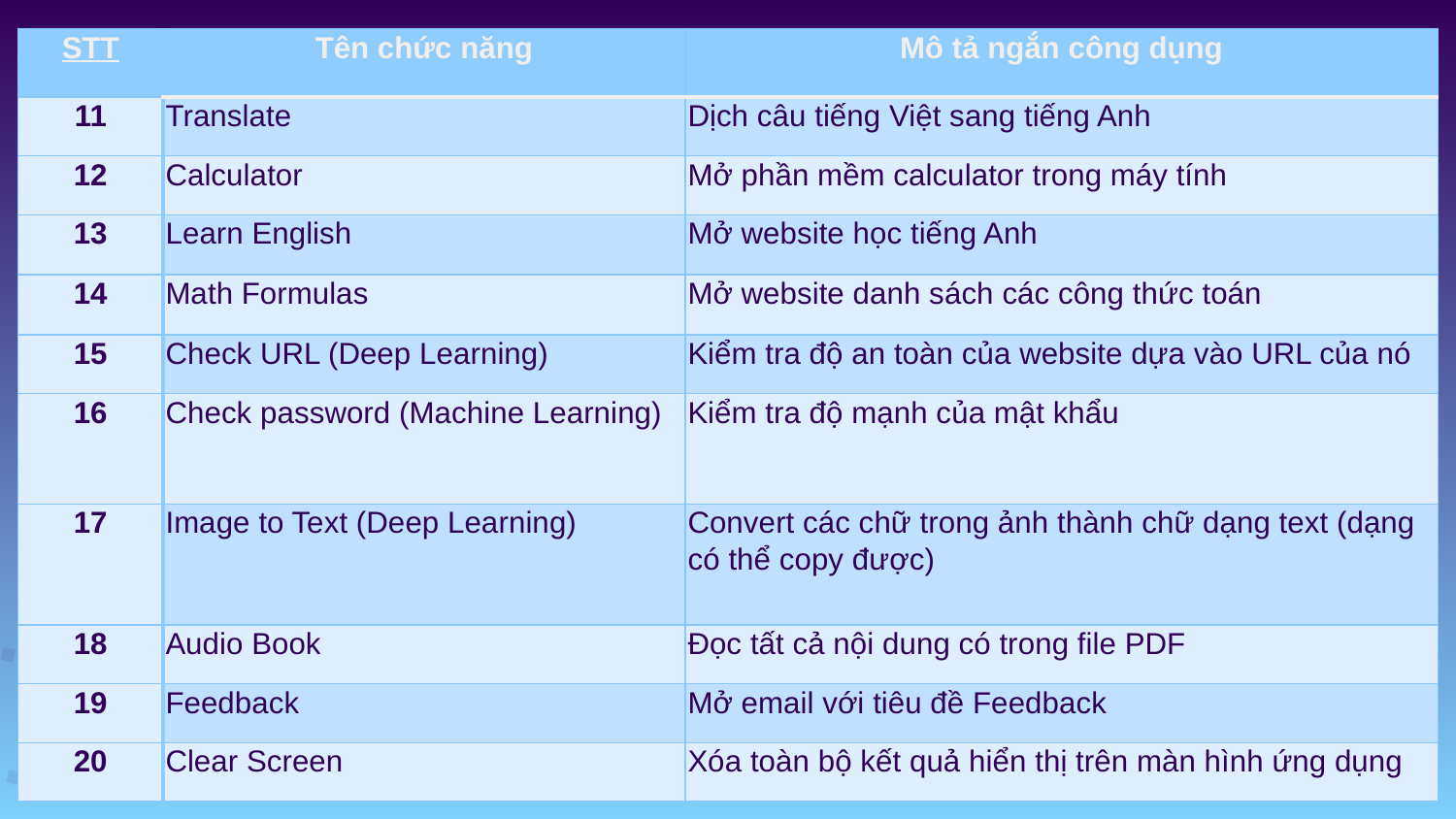

| STT | Tên chức năng | Mô tả ngắn công dụng |
| --- | --- | --- |
| 11 | Translate | Dịch câu tiếng Việt sang tiếng Anh |
| 12 | Calculator | Mở phần mềm calculator trong máy tính |
| 13 | Learn English | Mở website học tiếng Anh |
| 14 | Math Formulas | Mở website danh sách các công thức toán |
| 15 | Check URL (Deep Learning) | Kiểm tra độ an toàn của website dựa vào URL của nó |
| 16 | Check password (Machine Learning) | Kiểm tra độ mạnh của mật khẩu |
| 17 | Image to Text (Deep Learning) | Convert các chữ trong ảnh thành chữ dạng text (dạng có thể copy được) |
| 18 | Audio Book | Đọc tất cả nội dung có trong file PDF |
| 19 | Feedback | Mở email với tiêu đề Feedback |
| 20 | Clear Screen | Xóa toàn bộ kết quả hiển thị trên màn hình ứng dụng |